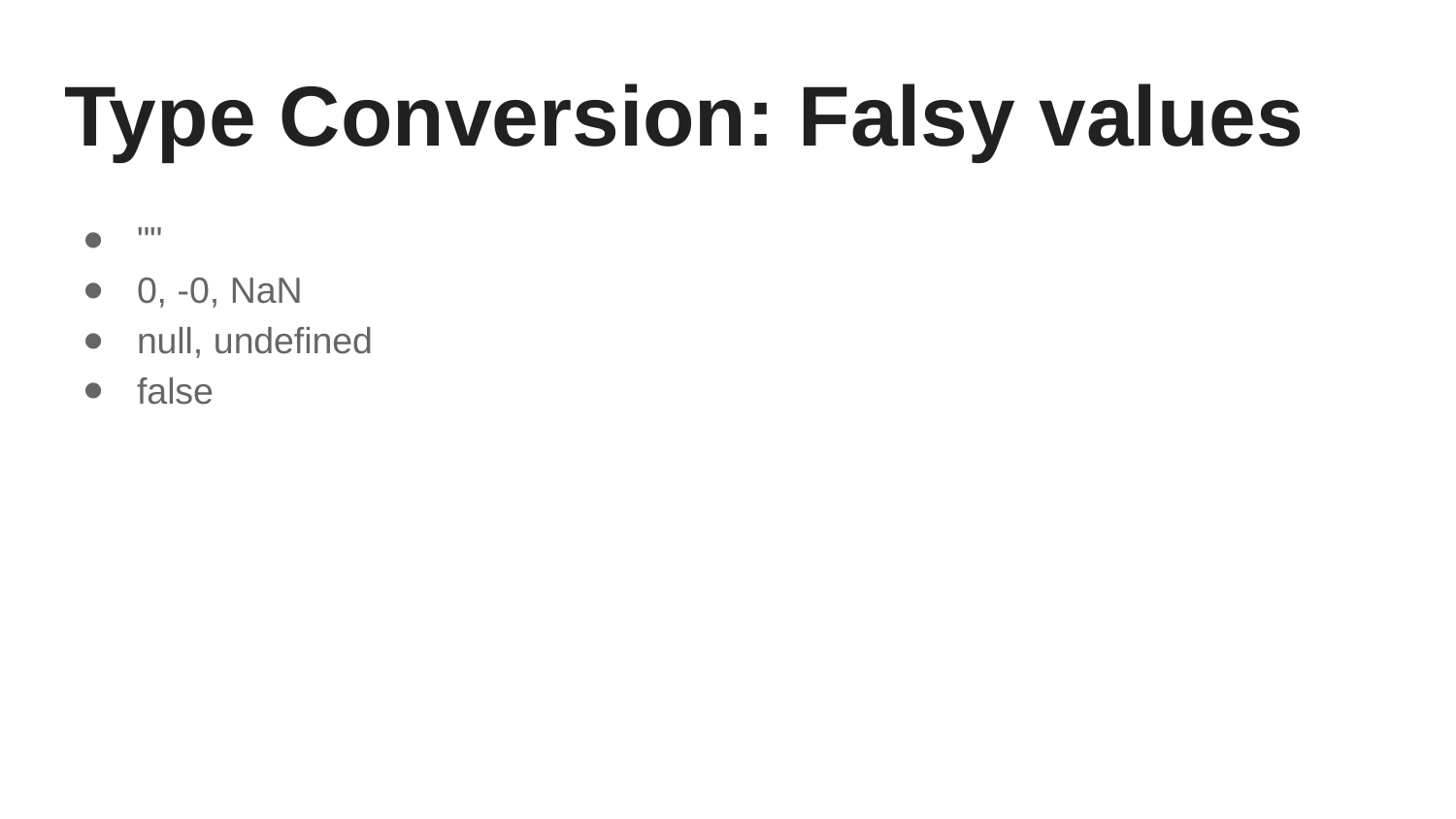

# Type Conversion: Falsy values

""
0, -0, NaN
null, undefined
false